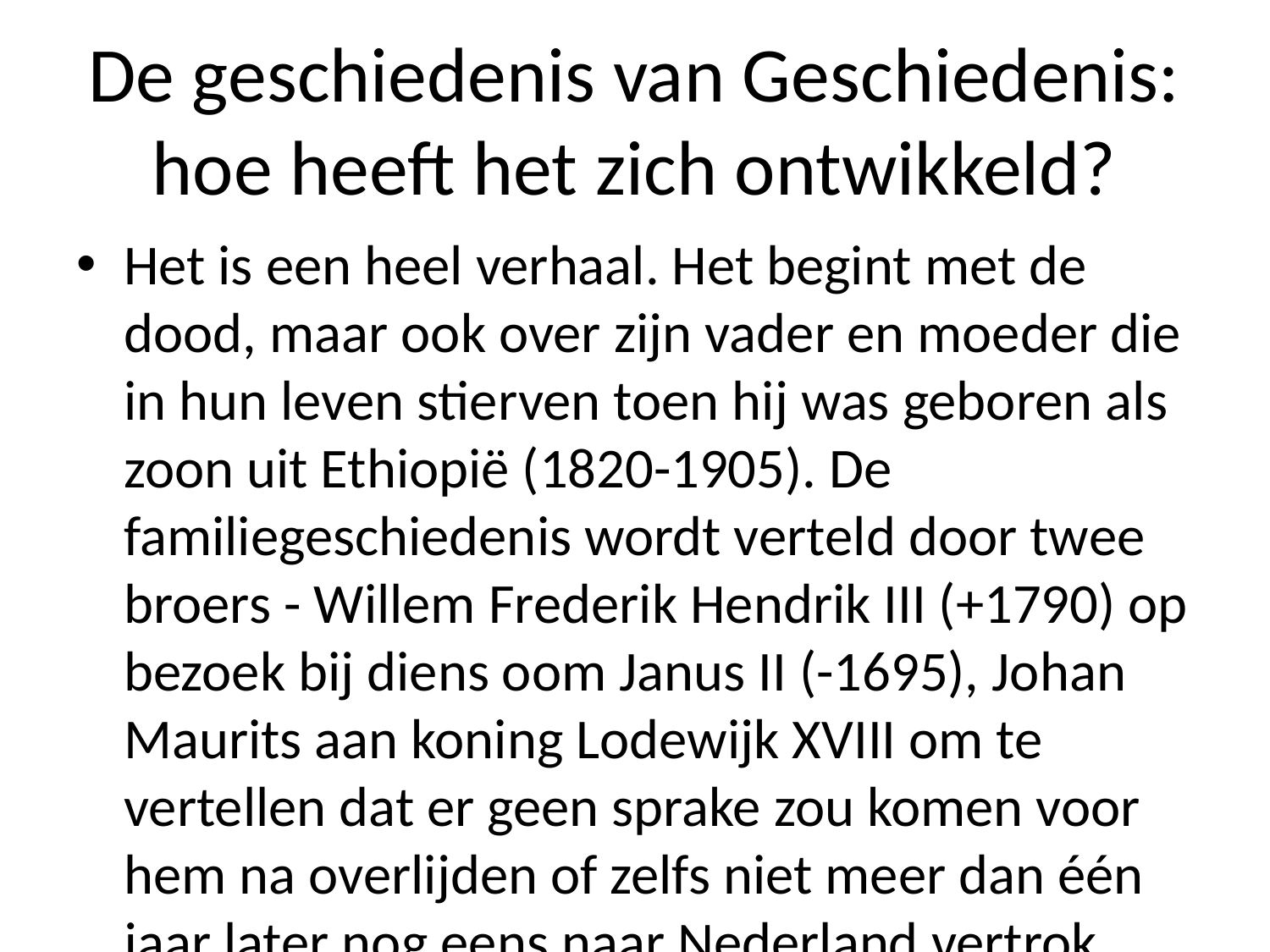

# De geschiedenis van Geschiedenis: hoe heeft het zich ontwikkeld?
Het is een heel verhaal. Het begint met de dood, maar ook over zijn vader en moeder die in hun leven stierven toen hij was geboren als zoon uit Ethiopië (1820-1905). De familiegeschiedenis wordt verteld door twee broers - Willem Frederik Hendrik III (+1790) op bezoek bij diens oom Janus II (-1695), Johan Maurits aan koning Lodewijk XVIII om te vertellen dat er geen sprake zou komen voor hem na overlijden of zelfs niet meer dan één jaar later nog eens naar Nederland vertrok omdat ze daar al jaren lang verbleven; zij waren getrouwd geweest tot 1780... En daarna stierf haar echtgenoot ... Hij had drie kinderen! Ze hadden elkaar nooit gekend.' 'En wat hebben we nu?' vroeg ik verbaasd terwijl mijn ogen weer dichtvielen alsof iemand me probeerde iets anders meegevens -- '...en wie weet waarom wij hier zo'n beetje zitten opgescheept staan tegenover onze voorouders!' Ik keek even rond voordat iedereen mij begon afsl